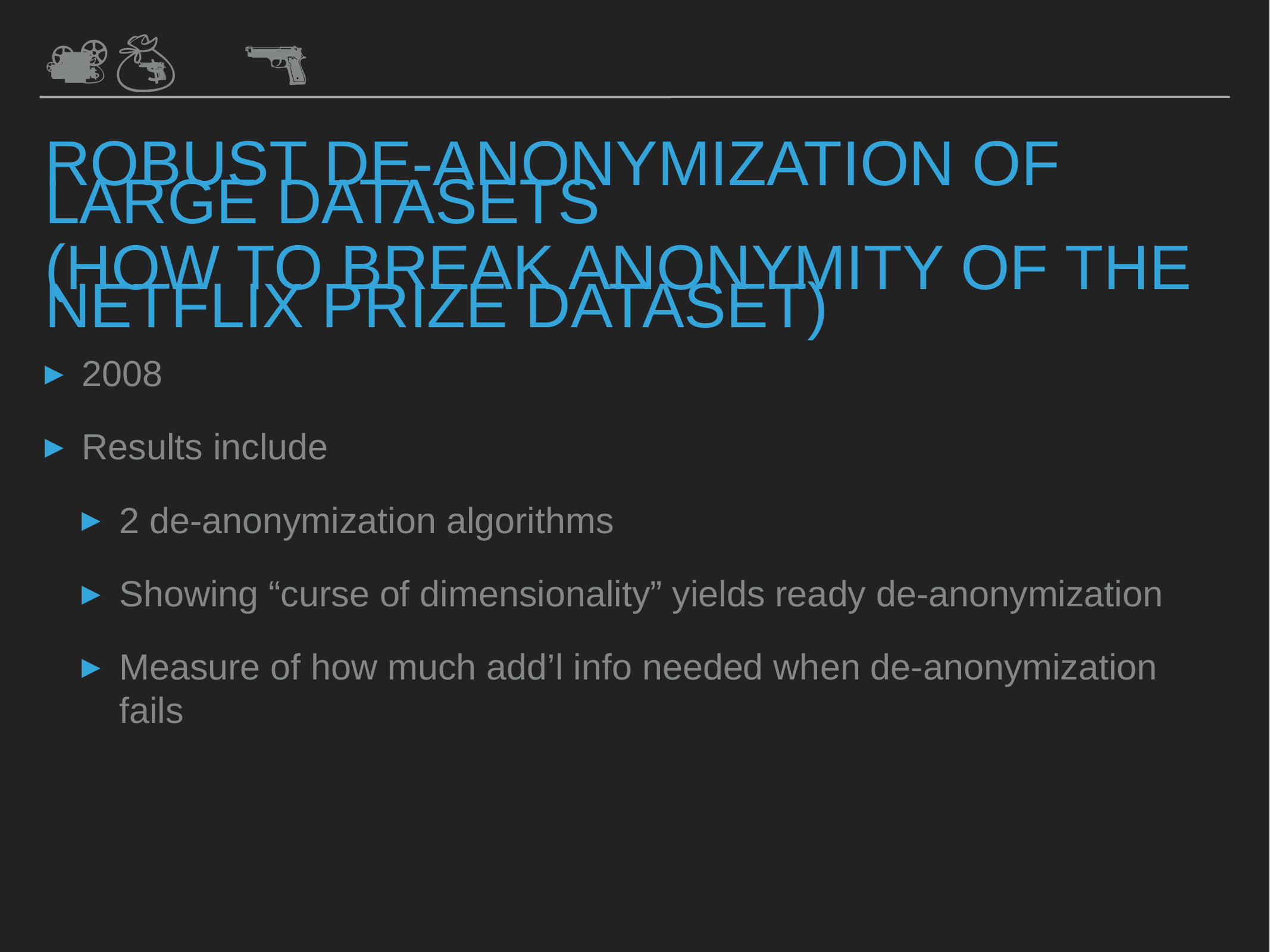

📽💰   🔫
📽💰   🔫
# Robust De-anonymization of Large Datasets
(How to Break Anonymity of the Netflix Prize Dataset)
2008
Results include
2 de-anonymization algorithms
Showing “curse of dimensionality” yields ready de-anonymization
Measure of how much add’l info needed when de-anonymization fails